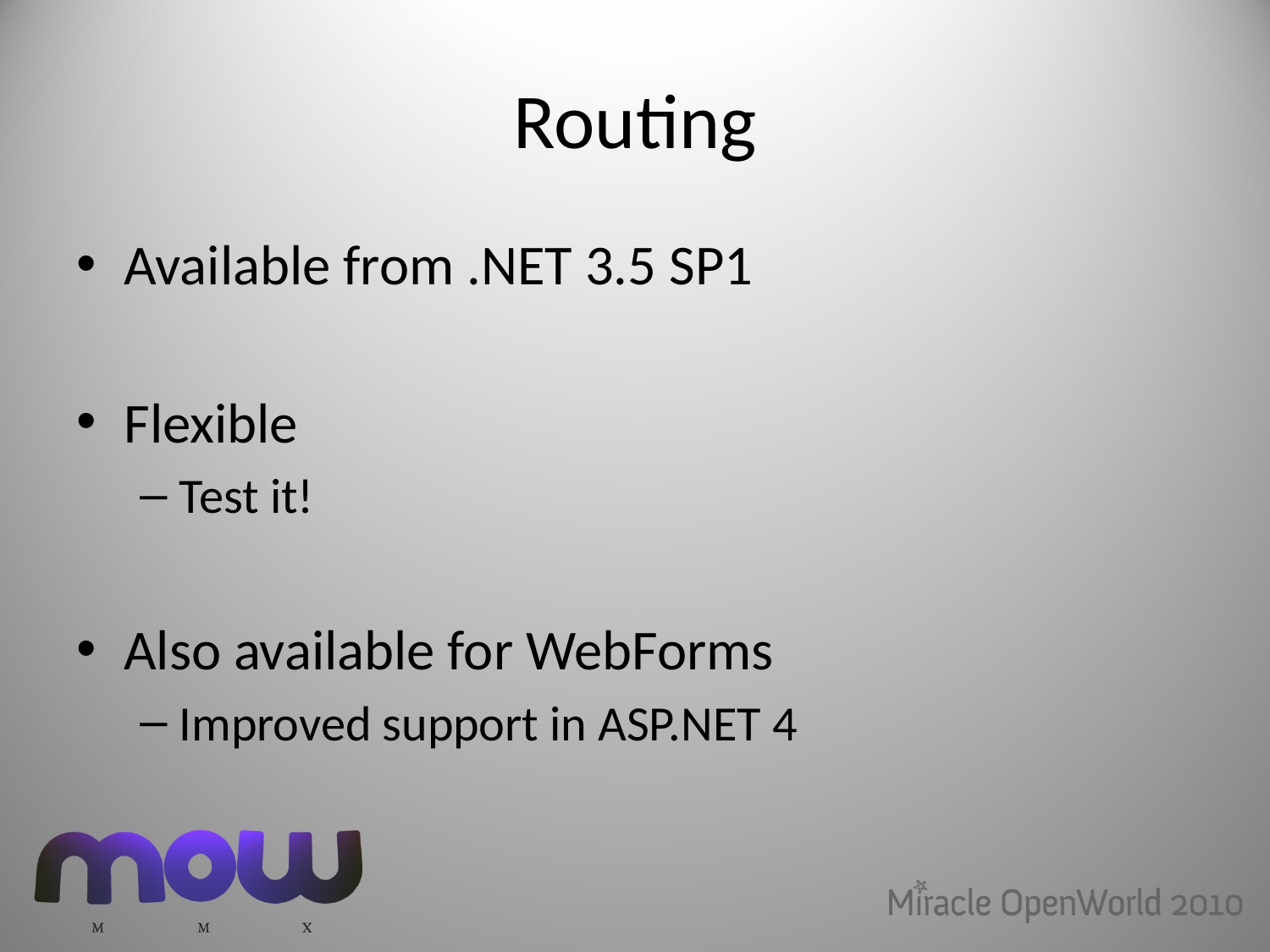

# Routing
Available from .NET 3.5 SP1

Flexible
Test it!

Also available for WebForms
Improved support in ASP.NET 4